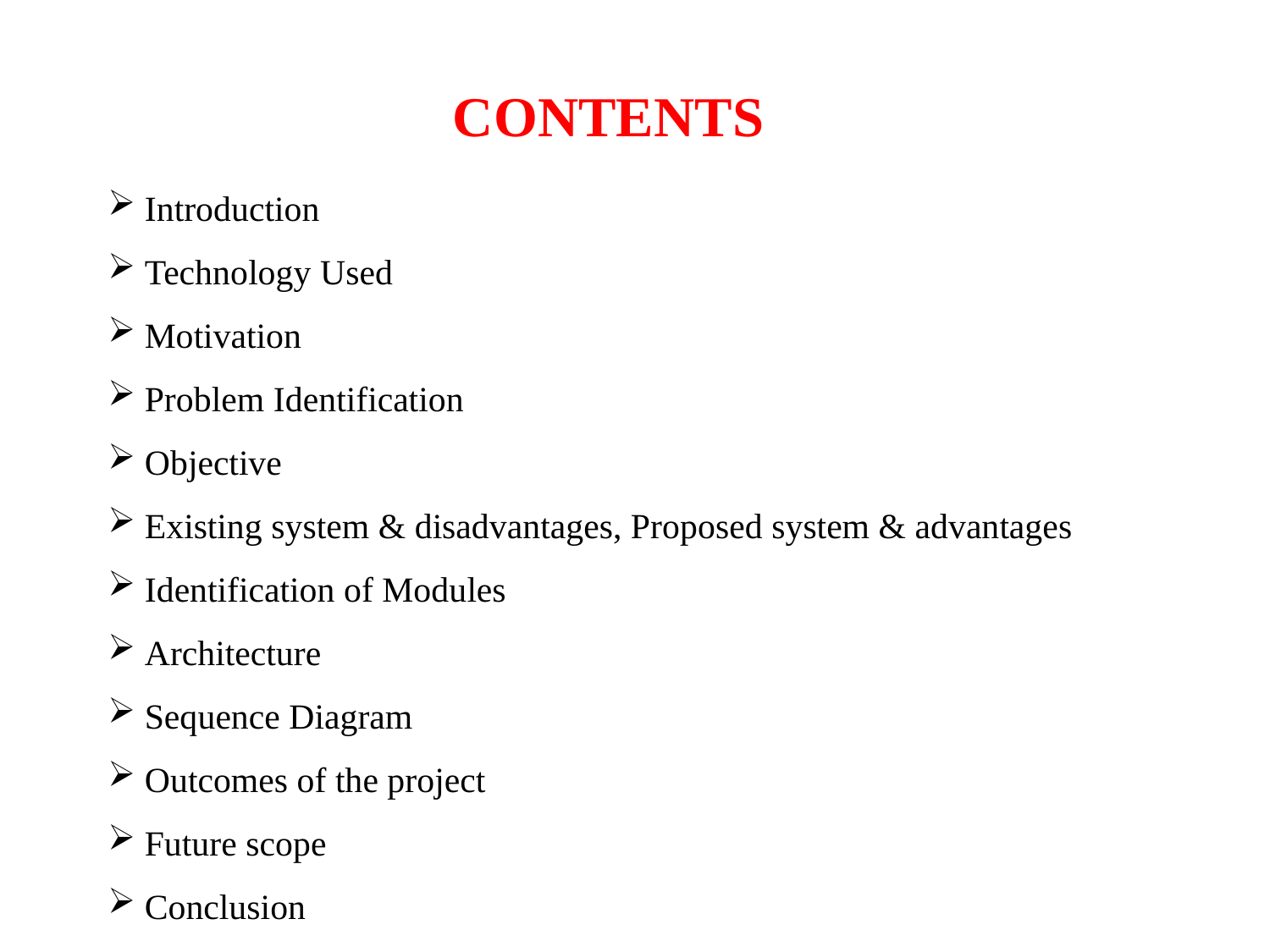

CONTENTS
 Introduction
 Technology Used
 Motivation
 Problem Identification
 Objective
 Existing system & disadvantages, Proposed system & advantages
 Identification of Modules
 Architecture
 Sequence Diagram
 Outcomes of the project
 Future scope
 Conclusion